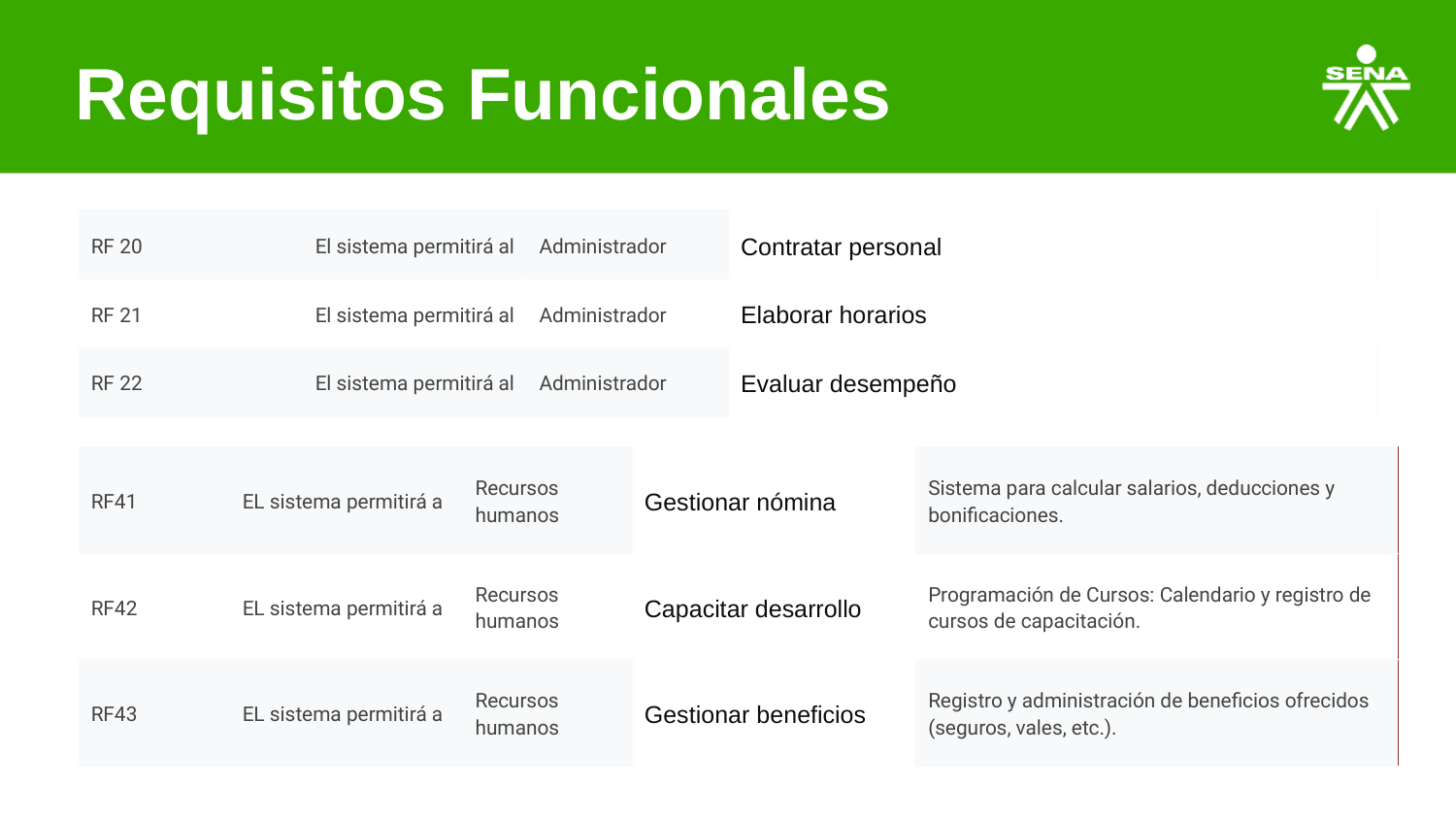

Requisitos Funcionales
| RF 20 | El sistema permitirá al | Administrador | Contratar personal |
| --- | --- | --- | --- |
| RF 21 | El sistema permitirá al | Administrador | Elaborar horarios |
| RF 22 | El sistema permitirá al | Administrador | Evaluar desempeño |
| RF41 | EL sistema permitirá a | Recursos humanos | Gestionar nómina | Sistema para calcular salarios, deducciones y bonificaciones. |
| --- | --- | --- | --- | --- |
| RF42 | EL sistema permitirá a | Recursos humanos | Capacitar desarrollo | Programación de Cursos: Calendario y registro de cursos de capacitación. |
| RF43 | EL sistema permitirá a | Recursos humanos | Gestionar beneficios | Registro y administración de beneficios ofrecidos (seguros, vales, etc.). |